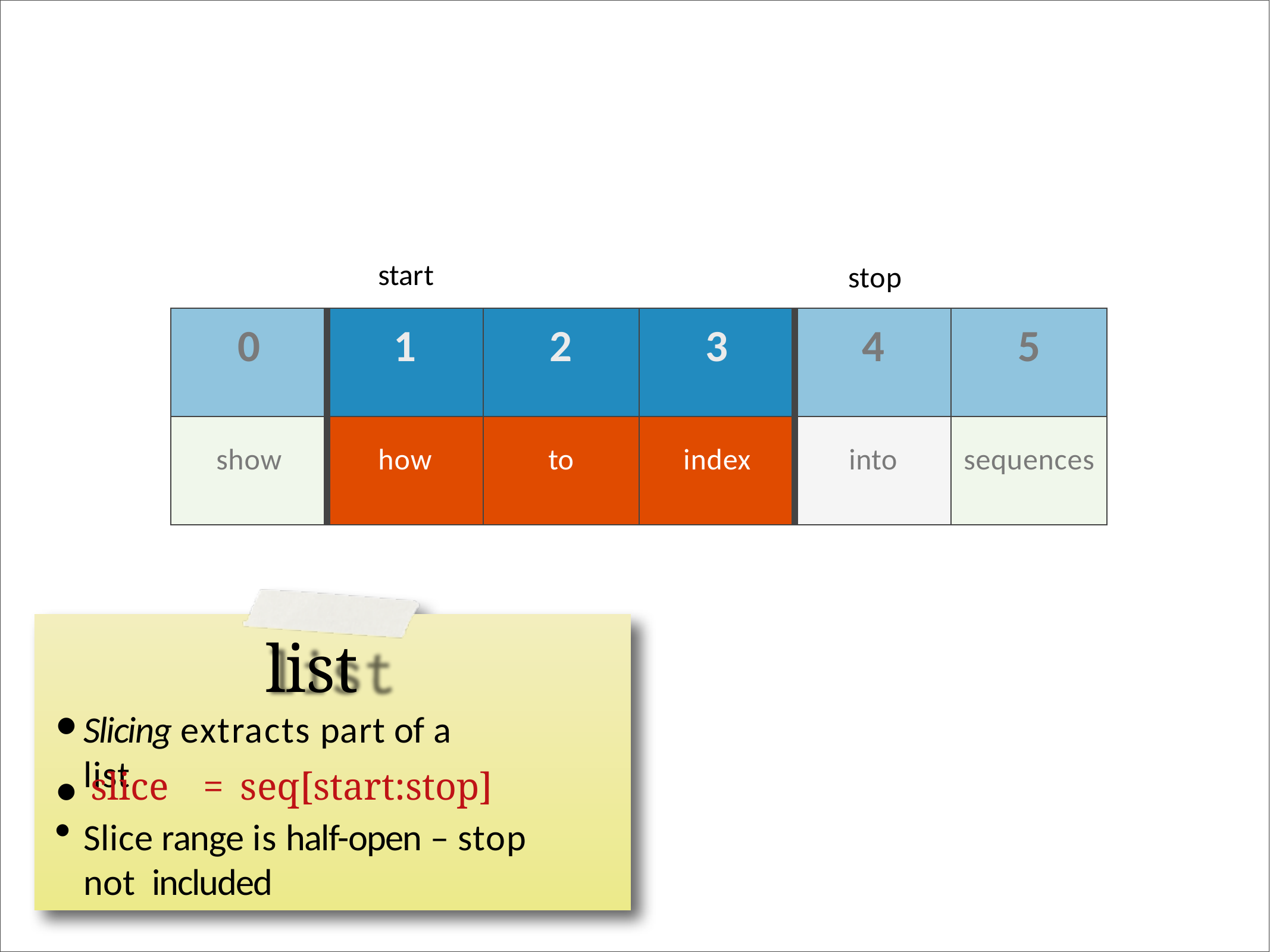

start
stop
| 0 | 1 | 2 | 3 | 4 | 5 |
| --- | --- | --- | --- | --- | --- |
| show | how | to | index | into | sequences |

list
Slicing extracts part of a list

•
slice	=	seq[start:stop]
Slice range is half-open – stop not  included